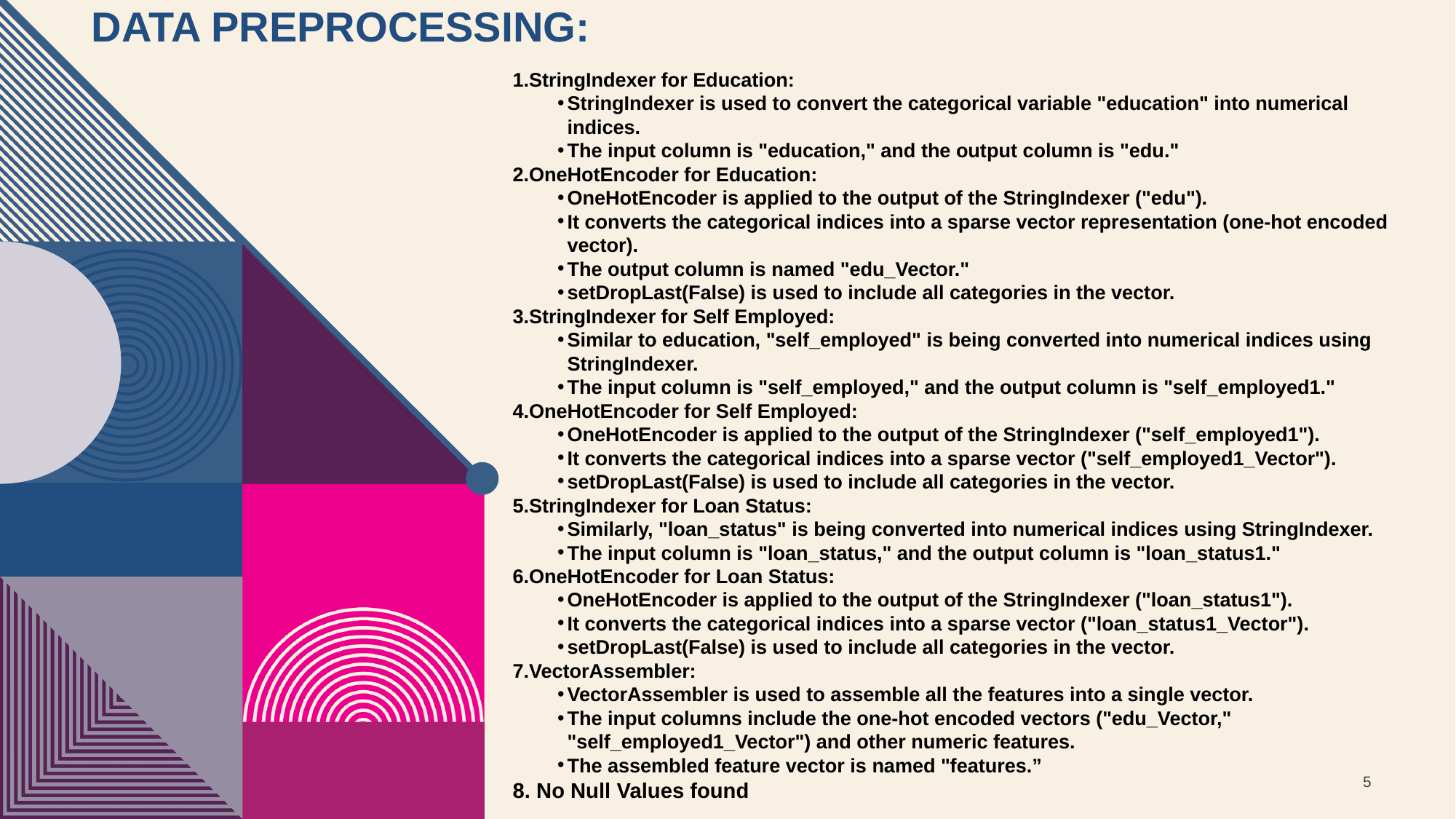

# DATA PREPROCESSING:
StringIndexer for Education:
StringIndexer is used to convert the categorical variable "education" into numerical indices.
The input column is "education," and the output column is "edu."
OneHotEncoder for Education:
OneHotEncoder is applied to the output of the StringIndexer ("edu").
It converts the categorical indices into a sparse vector representation (one-hot encoded vector).
The output column is named "edu_Vector."
setDropLast(False) is used to include all categories in the vector.
StringIndexer for Self Employed:
Similar to education, "self_employed" is being converted into numerical indices using StringIndexer.
The input column is "self_employed," and the output column is "self_employed1."
OneHotEncoder for Self Employed:
OneHotEncoder is applied to the output of the StringIndexer ("self_employed1").
It converts the categorical indices into a sparse vector ("self_employed1_Vector").
setDropLast(False) is used to include all categories in the vector.
StringIndexer for Loan Status:
Similarly, "loan_status" is being converted into numerical indices using StringIndexer.
The input column is "loan_status," and the output column is "loan_status1."
OneHotEncoder for Loan Status:
OneHotEncoder is applied to the output of the StringIndexer ("loan_status1").
It converts the categorical indices into a sparse vector ("loan_status1_Vector").
setDropLast(False) is used to include all categories in the vector.
VectorAssembler:
VectorAssembler is used to assemble all the features into a single vector.
The input columns include the one-hot encoded vectors ("edu_Vector," "self_employed1_Vector") and other numeric features.
The assembled feature vector is named "features.”
8. No Null Values found
5